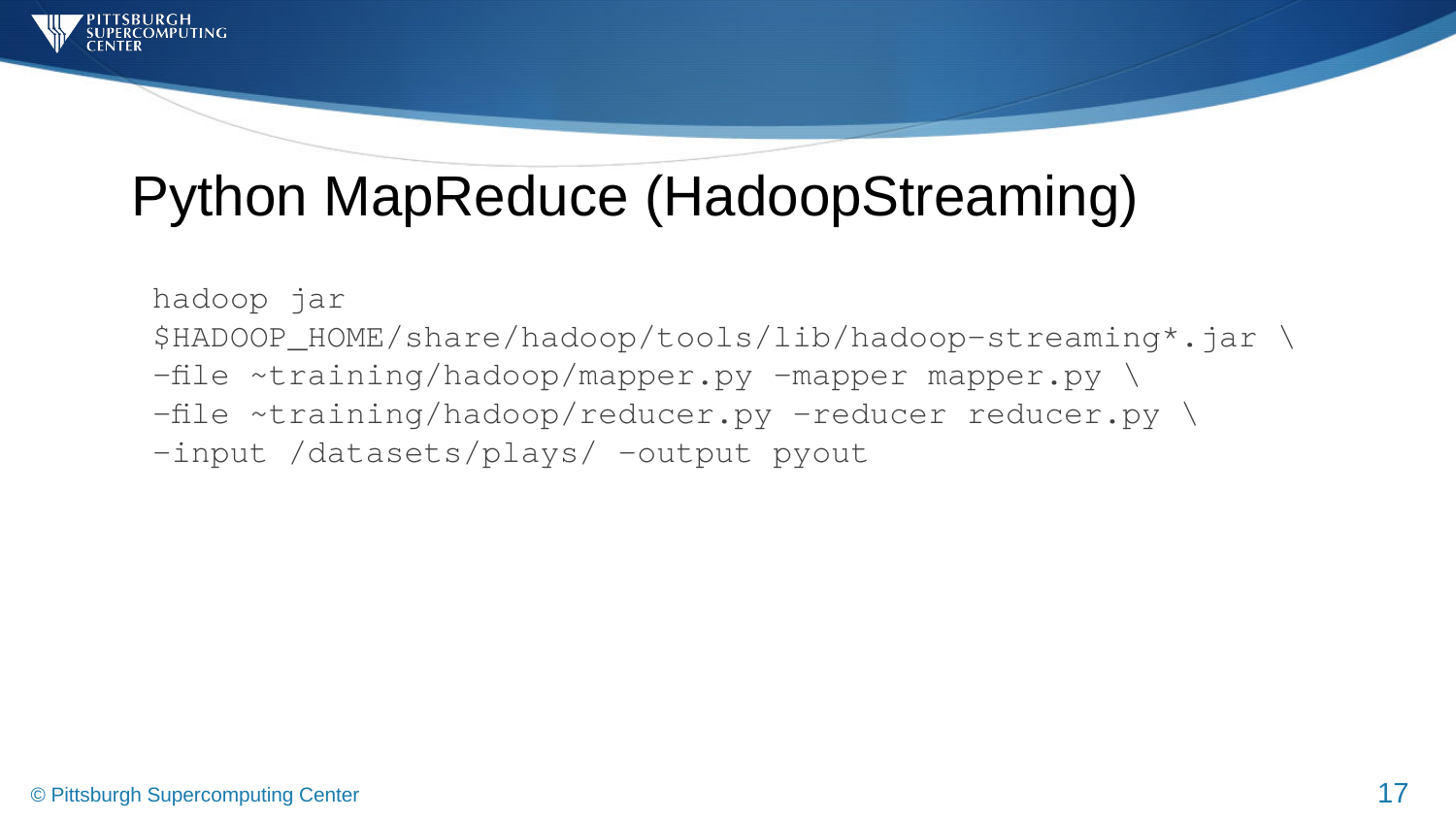

# Python MapReduce (HadoopStreaming)
hadoop jar
$HADOOP_HOME/share/hadoop/tools/lib/hadoop-streaming*.jar \
-file ~training/hadoop/mapper.py -mapper mapper.py \
-file ~training/hadoop/reducer.py -reducer reducer.py \
-input /datasets/plays/ -output pyout